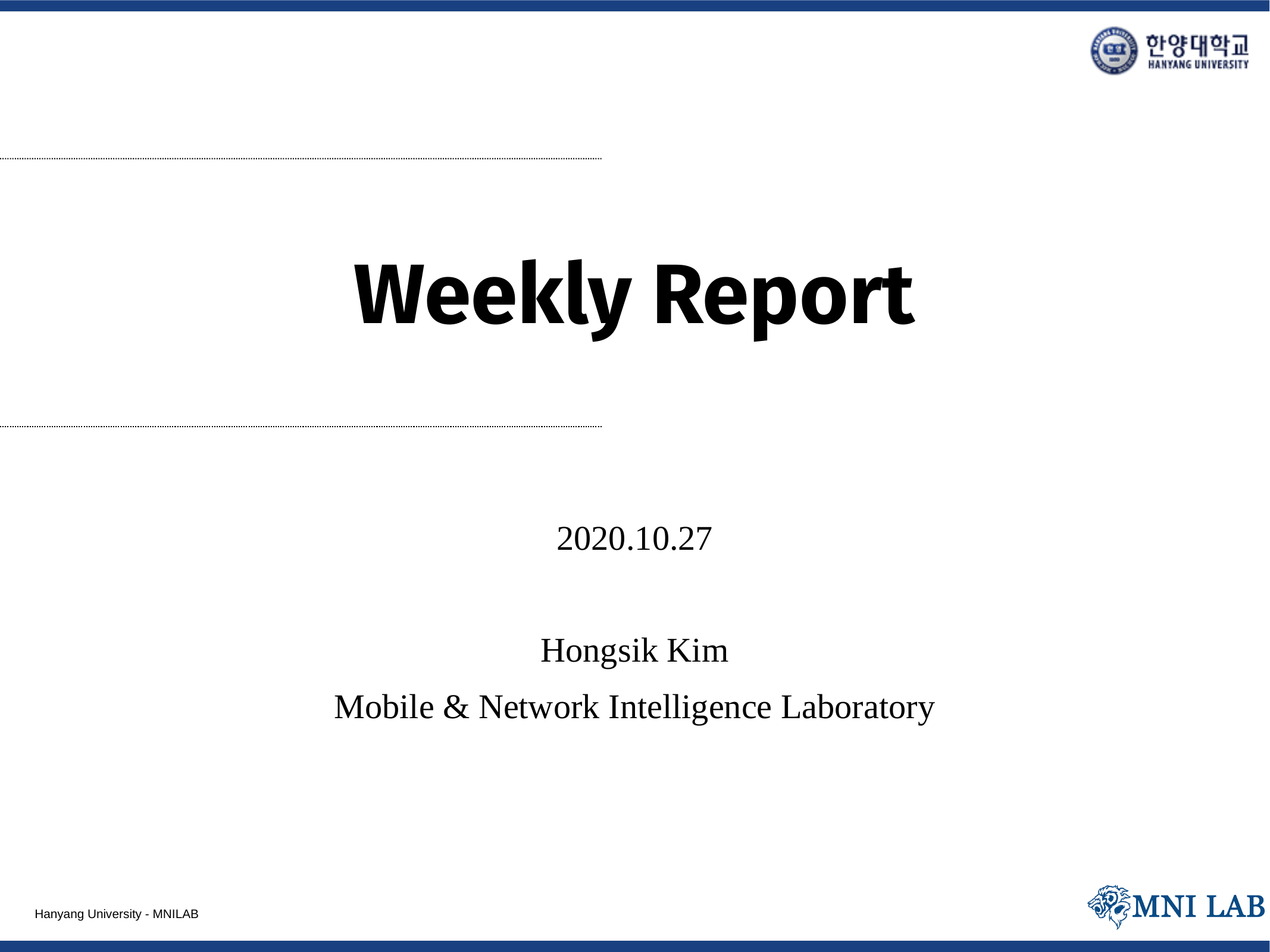

# Weekly Report
2020.10.27

Hongsik Kim
Mobile & Network Intelligence Laboratory